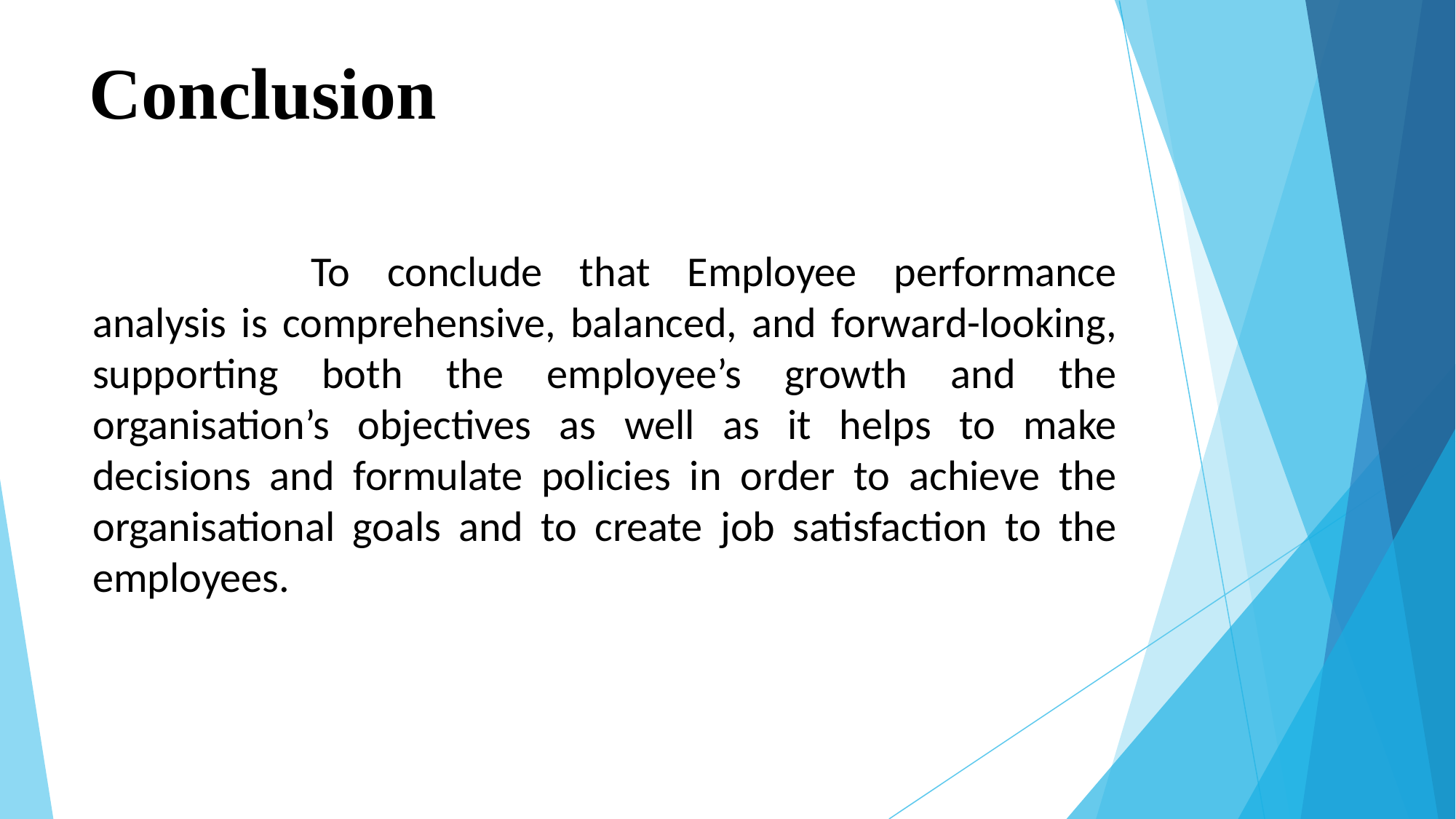

Conclusion
		To conclude that Employee performance analysis is comprehensive, balanced, and forward-looking, supporting both the employee’s growth and the organisation’s objectives as well as it helps to make decisions and formulate policies in order to achieve the organisational goals and to create job satisfaction to the employees.